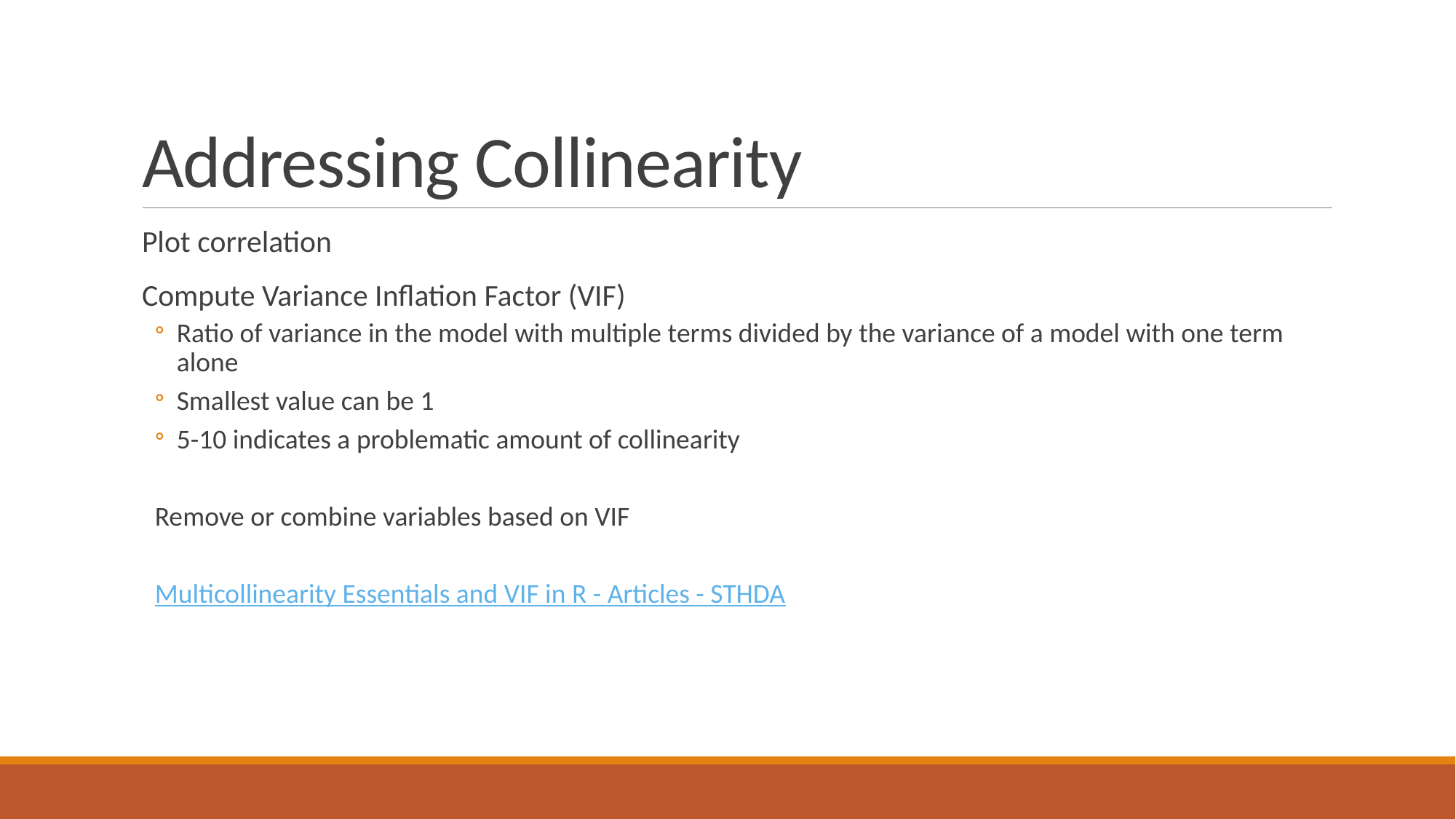

# Addressing Collinearity
Plot correlation
Compute Variance Inflation Factor (VIF)
Ratio of variance in the model with multiple terms divided by the variance of a model with one term alone
Smallest value can be 1
5-10 indicates a problematic amount of collinearity

Remove or combine variables based on VIF

Multicollinearity Essentials and VIF in R - Articles - STHDA